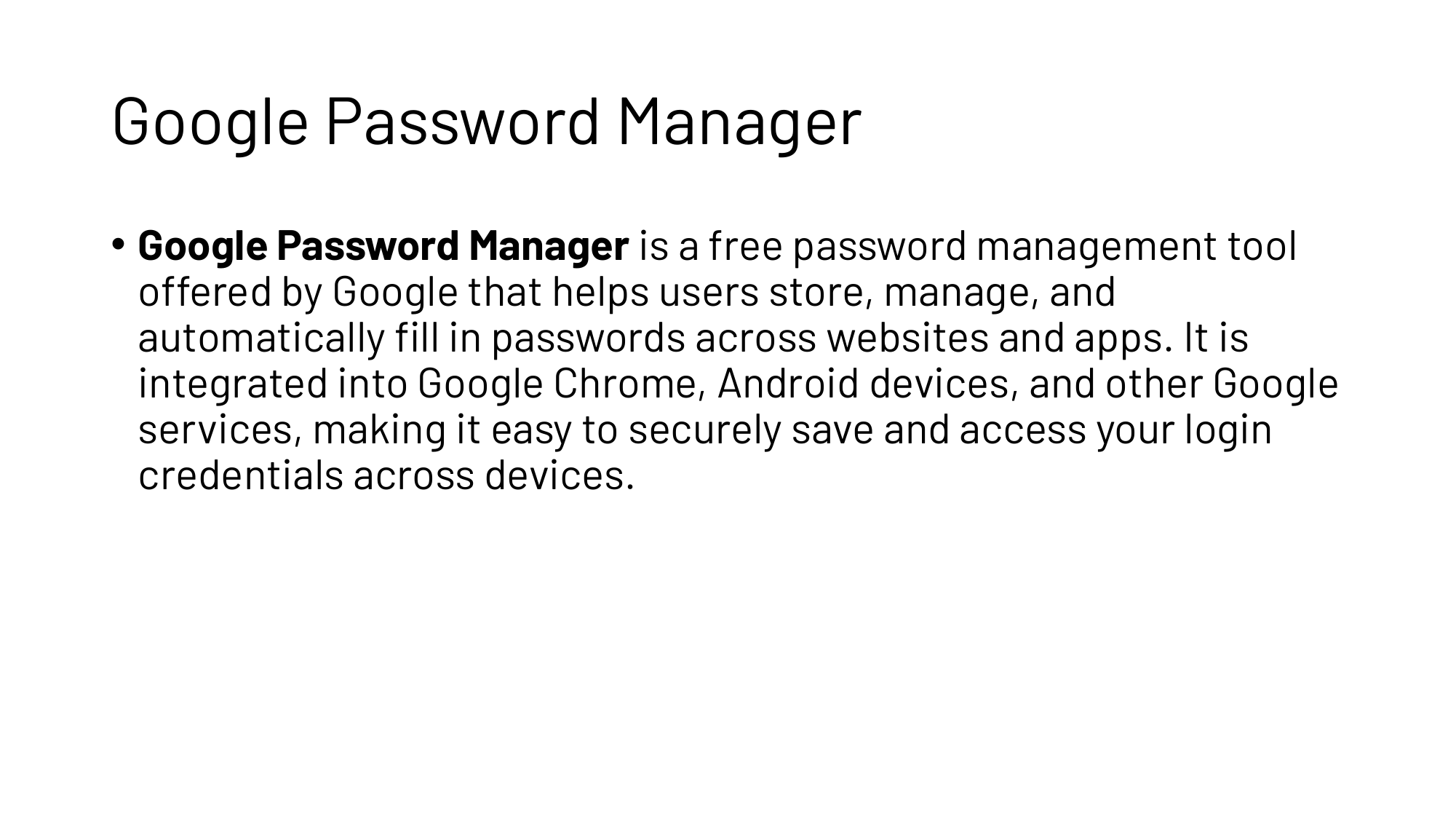

# Google Password Manager
Google Password Manager is a free password management tool offered by Google that helps users store, manage, and automatically fill in passwords across websites and apps. It is integrated into Google Chrome, Android devices, and other Google services, making it easy to securely save and access your login credentials across devices.